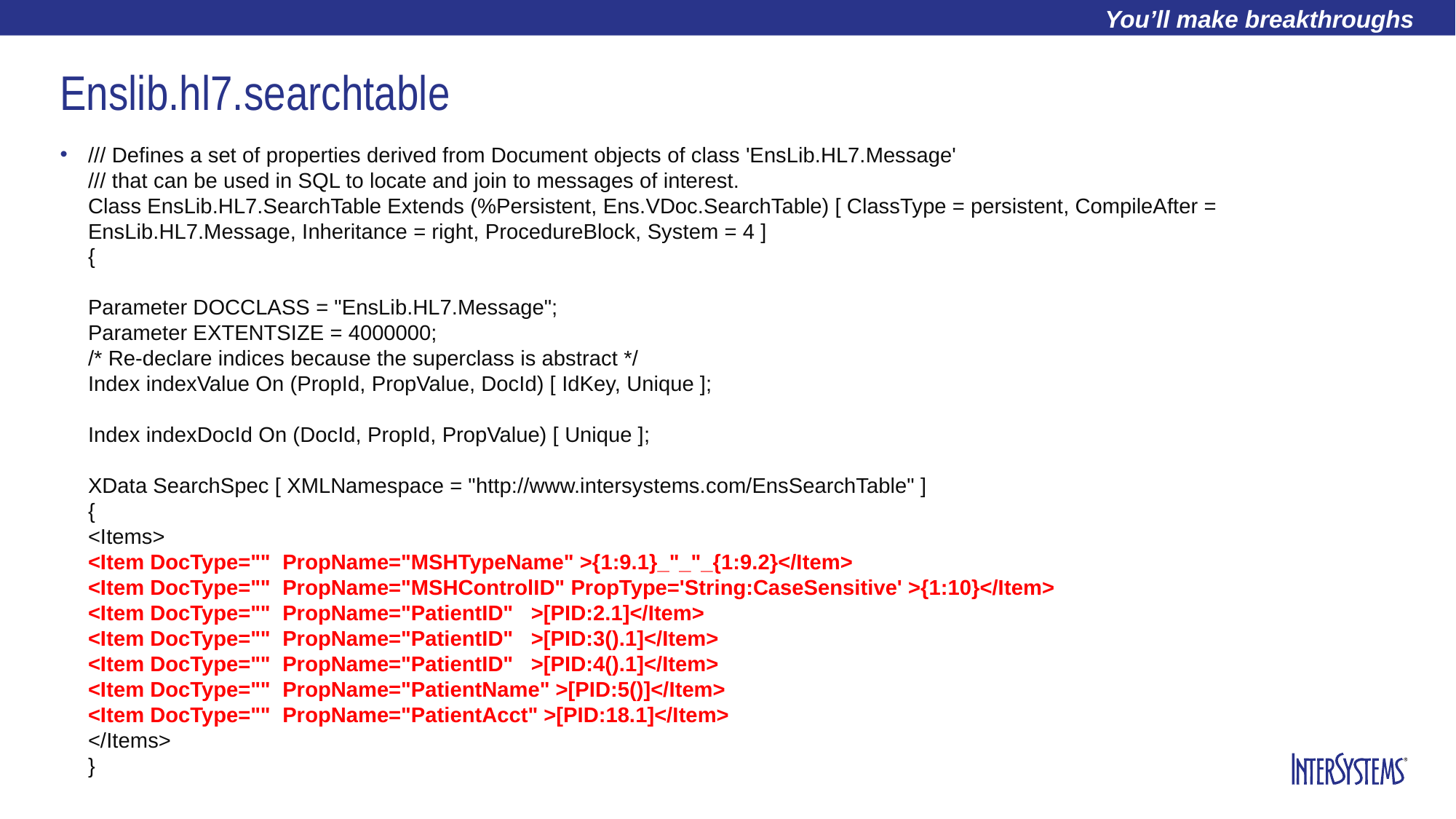

# Enslib.hl7.searchtable
/// Defines a set of properties derived from Document objects of class 'EnsLib.HL7.Message'
/// that can be used in SQL to locate and join to messages of interest.
Class EnsLib.HL7.SearchTable Extends (%Persistent, Ens.VDoc.SearchTable) [ ClassType = persistent, CompileAfter = EnsLib.HL7.Message, Inheritance = right, ProcedureBlock, System = 4 ]
{
Parameter DOCCLASS = "EnsLib.HL7.Message";
Parameter EXTENTSIZE = 4000000;
/* Re-declare indices because the superclass is abstract */
Index indexValue On (PropId, PropValue, DocId) [ IdKey, Unique ];
Index indexDocId On (DocId, PropId, PropValue) [ Unique ];
XData SearchSpec [ XMLNamespace = "http://www.intersystems.com/EnsSearchTable" ]
{
<Items>
<Item DocType=""  PropName="MSHTypeName" >{1:9.1}_"_"_{1:9.2}</Item>
<Item DocType=""  PropName="MSHControlID" PropType='String:CaseSensitive' >{1:10}</Item>
<Item DocType=""  PropName="PatientID"   >[PID:2.1]</Item>
<Item DocType=""  PropName="PatientID"   >[PID:3().1]</Item>
<Item DocType=""  PropName="PatientID"   >[PID:4().1]</Item>
<Item DocType=""  PropName="PatientName" >[PID:5()]</Item>
<Item DocType=""  PropName="PatientAcct" >[PID:18.1]</Item>
</Items>
}